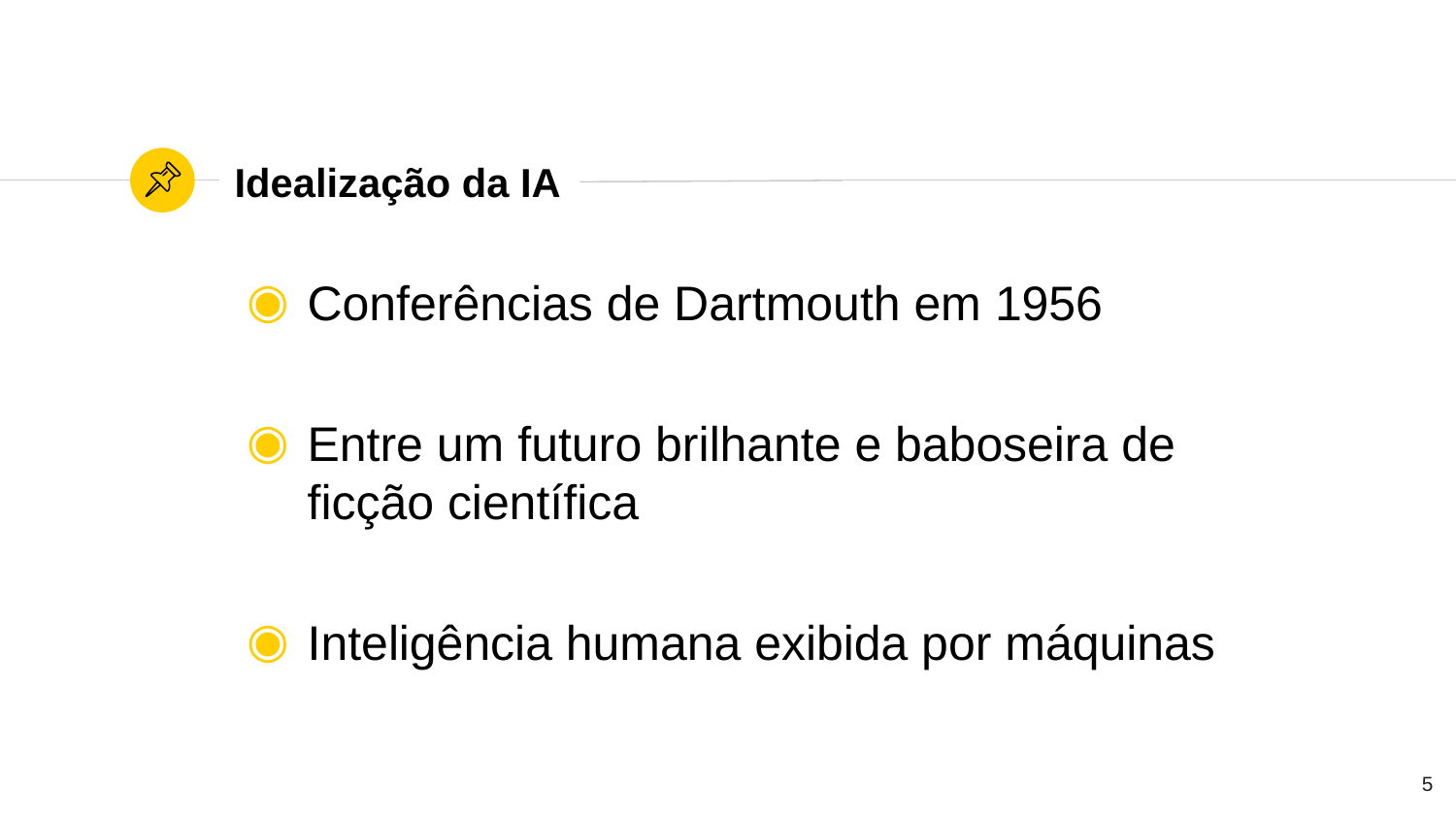

# Idealização da IA

Conferências de Dartmouth em 1956

Entre um futuro brilhante e baboseira de ficção científica

Inteligência humana exibida por máquinas

5